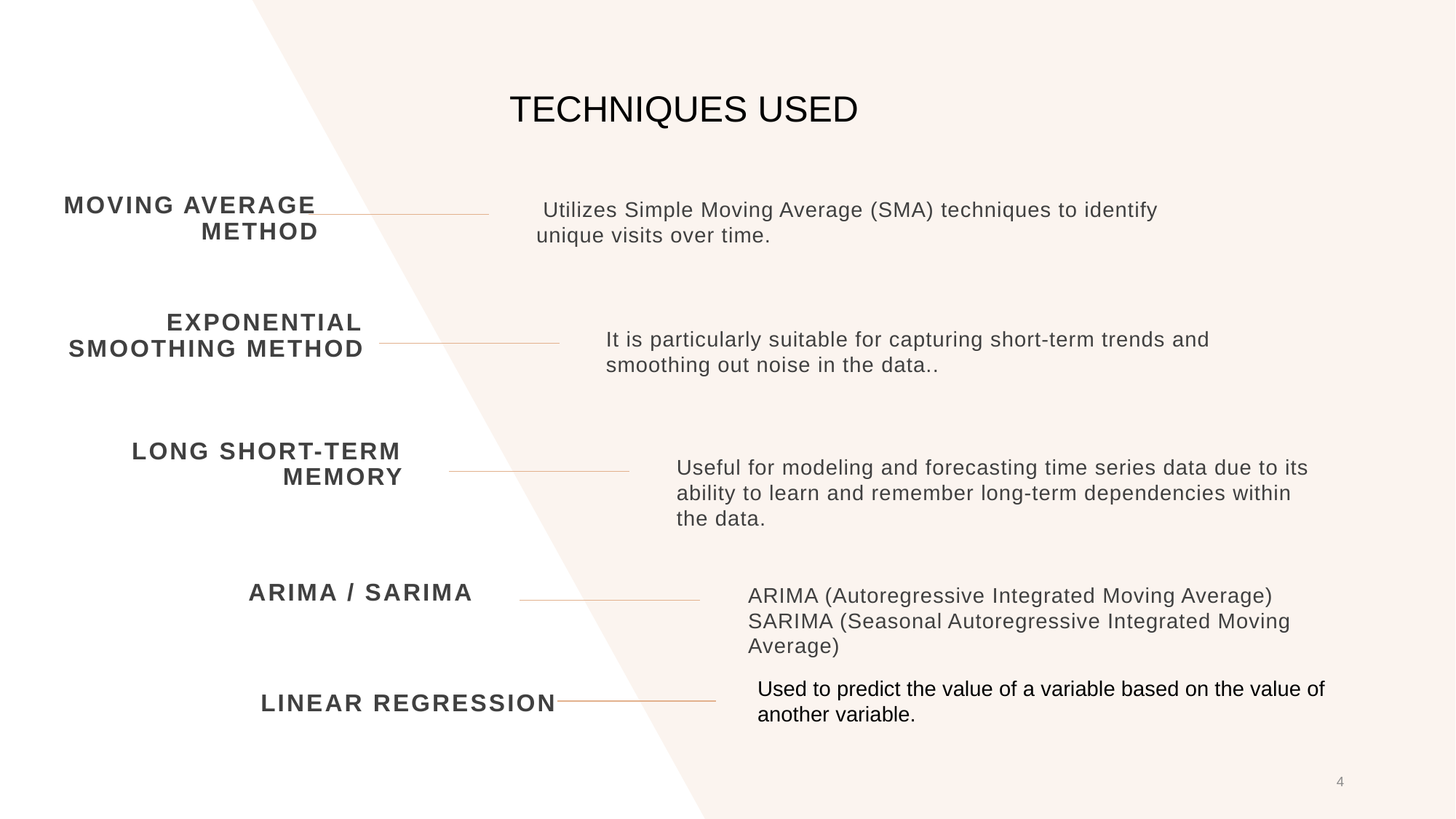

TECHNIQUES USED
 Utilizes Simple Moving Average (SMA) techniques to identify unique visits over time.
MOVING AVERAGE METHOD
Exponential Smoothing Method
It is particularly suitable for capturing short-term trends and smoothing out noise in the data..
LONG SHORT-TERM MEMORY
Useful for modeling and forecasting time series data due to its ability to learn and remember long-term dependencies within the data.
ARIMA / SArima
ARIMA (Autoregressive Integrated Moving Average)
SARIMA (Seasonal Autoregressive Integrated Moving Average)

# Linear regression
Used to predict the value of a variable based on the value of another variable.
4